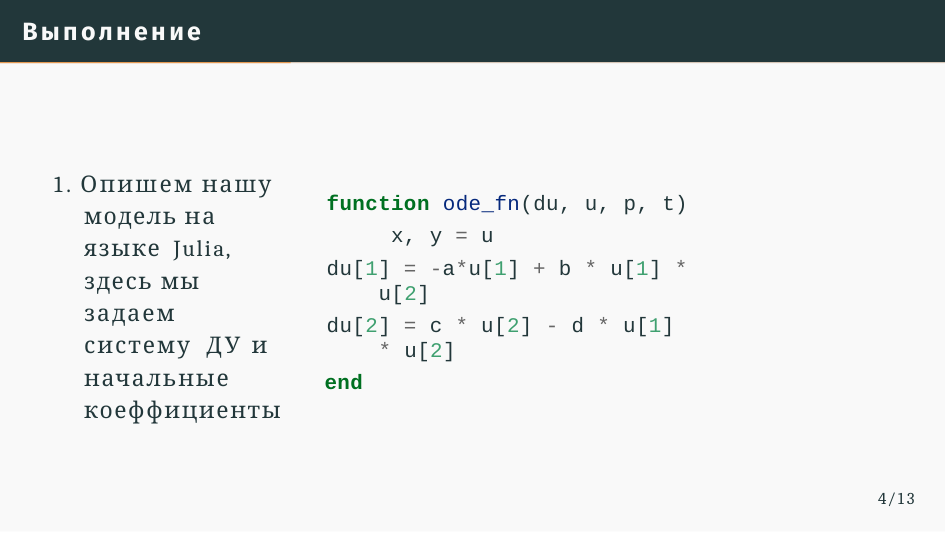

# Выполнение

1. Опишем нашу  модель на языке  Julia, здесь мы  задаем систему  ДУ и начальные  коеффициенты
function ode_fn(du, u, p, t)  x, y = u
du[1] = -a*u[1] + b * u[1] * u[2]
du[2] = c * u[2] - d * u[1] * u[2]
end
4/13